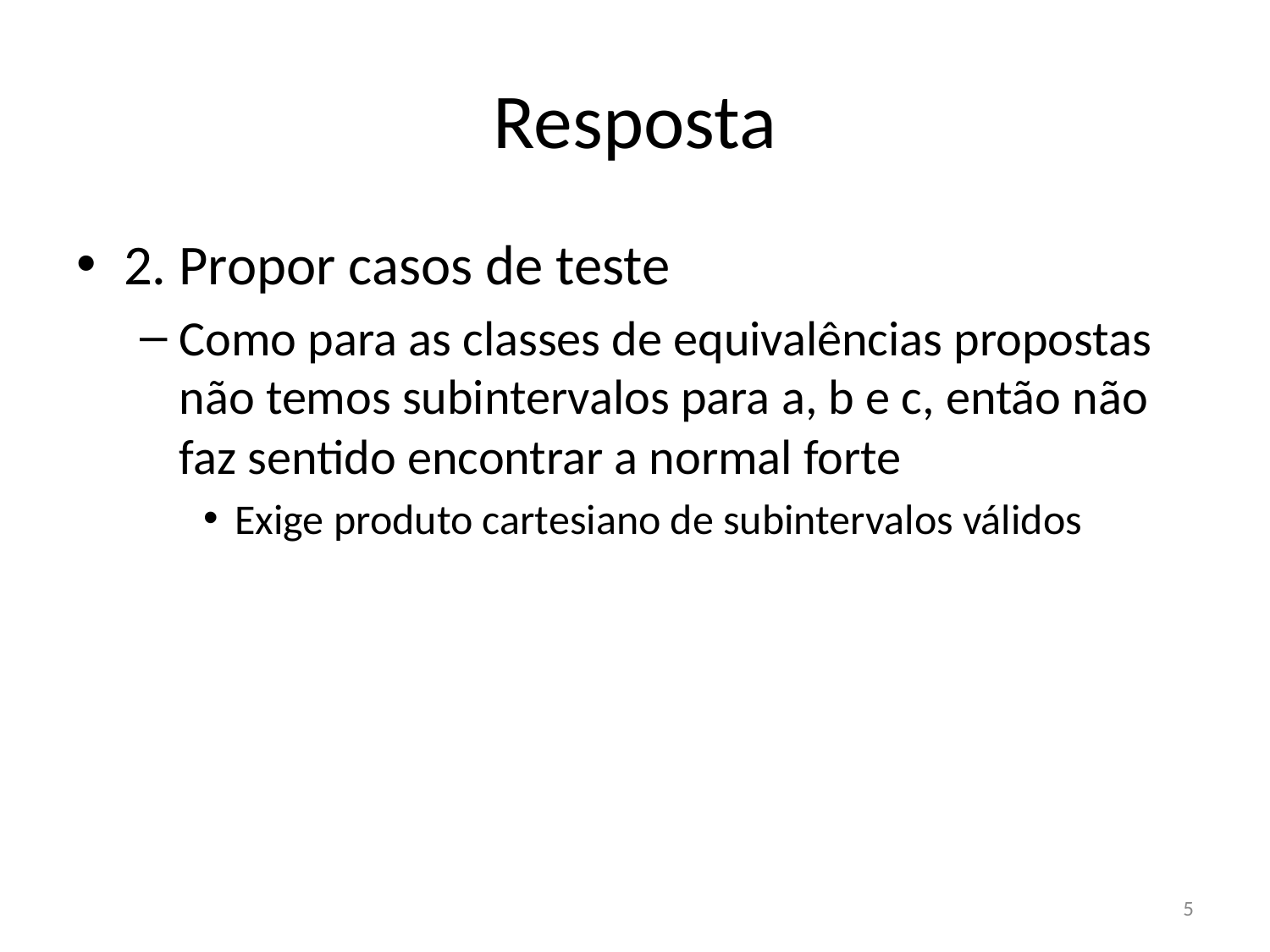

# Resposta
2. Propor casos de teste
Como para as classes de equivalências propostas não temos subintervalos para a, b e c, então não faz sentido encontrar a normal forte
Exige produto cartesiano de subintervalos válidos
5